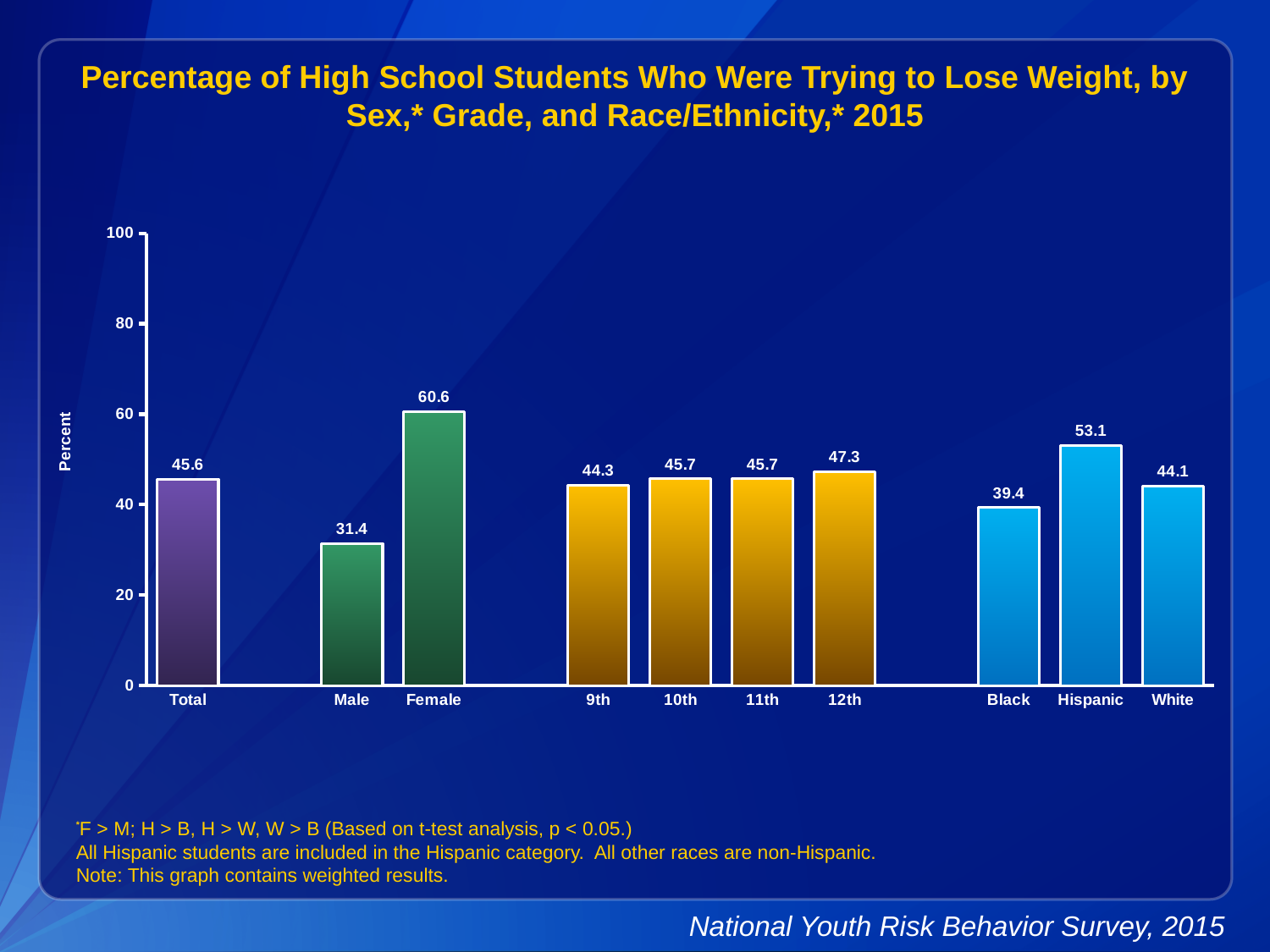

Percentage of High School Students Who Were Trying to Lose Weight, by Sex,* Grade, and Race/Ethnicity,* 2015

### Chart

| Category | Series 1 |
|---|---|
| Total | 45.6 |
|  | None |
| Male | 31.4 |
| Female | 60.6 |
|  | None |
| 9th | 44.3 |
| 10th | 45.7 |
| 11th | 45.7 |
| 12th | 47.3 |
|  | None |
| Black | 39.4 |
| Hispanic | 53.1 |
| White | 44.1 |
*F > M; H > B, H > W, W > B (Based on t-test analysis, p < 0.05.)
All Hispanic students are included in the Hispanic category.  All other races are non-Hispanic.
Note: This graph contains weighted results.
National Youth Risk Behavior Survey, 2015